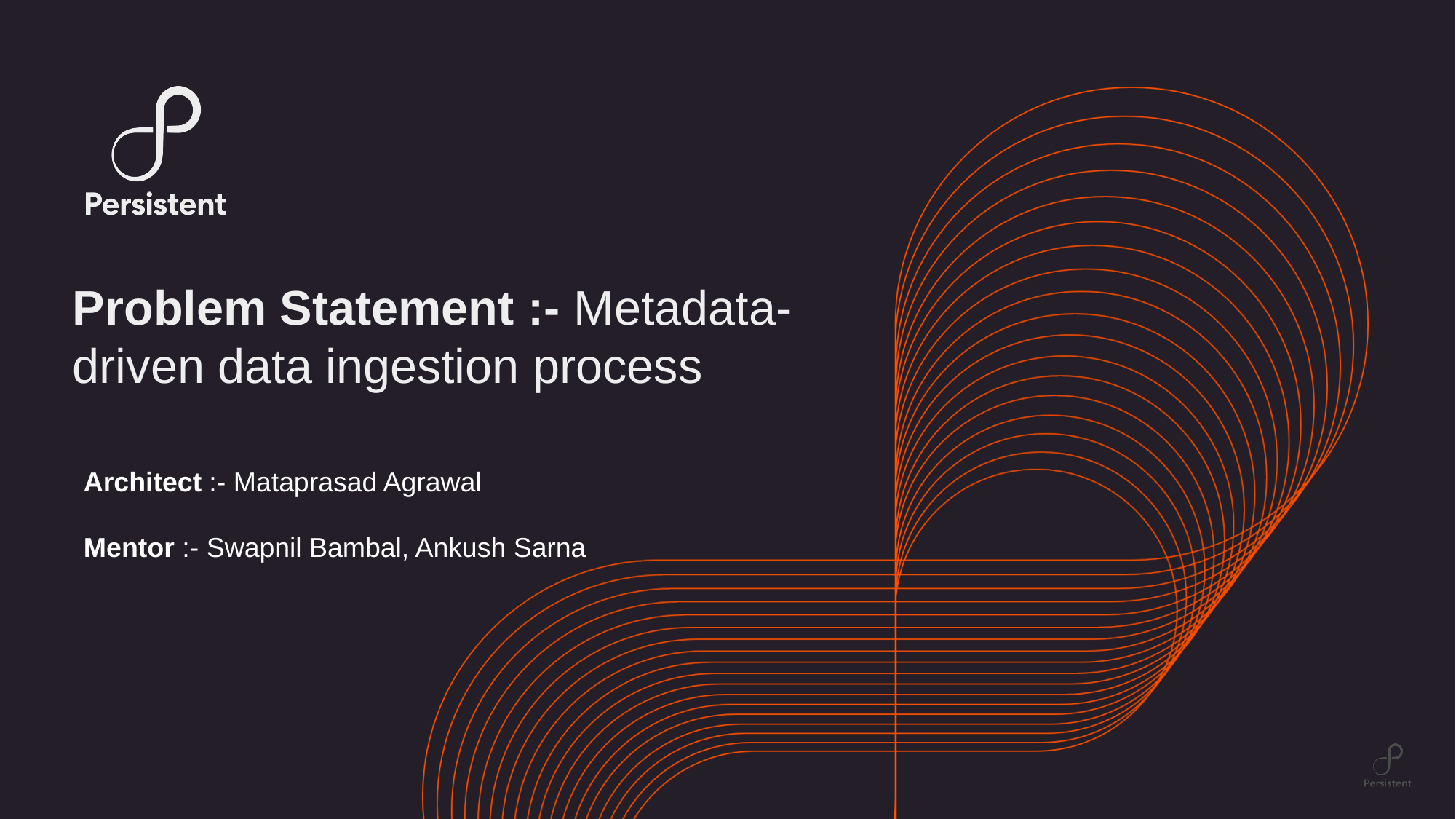

Problem Statement :- Metadata-driven data ingestion process

Architect :- Mataprasad Agrawal

Mentor :- Swapnil Bambal, Ankush Sarna